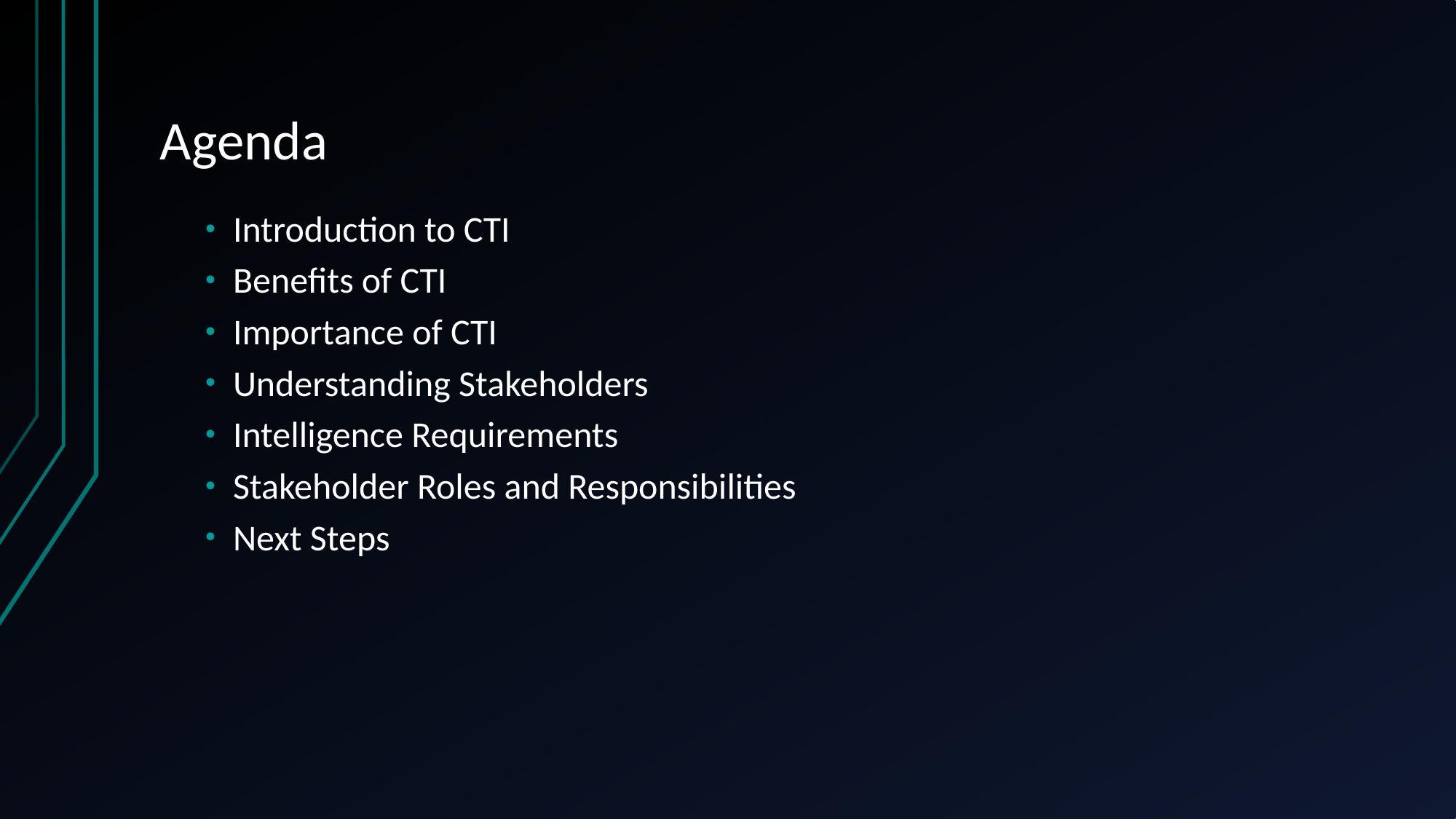

# Agenda
Introduction to CTI
Benefits of CTI
Importance of CTI
Understanding Stakeholders
Intelligence Requirements
Stakeholder Roles and Responsibilities
Next Steps